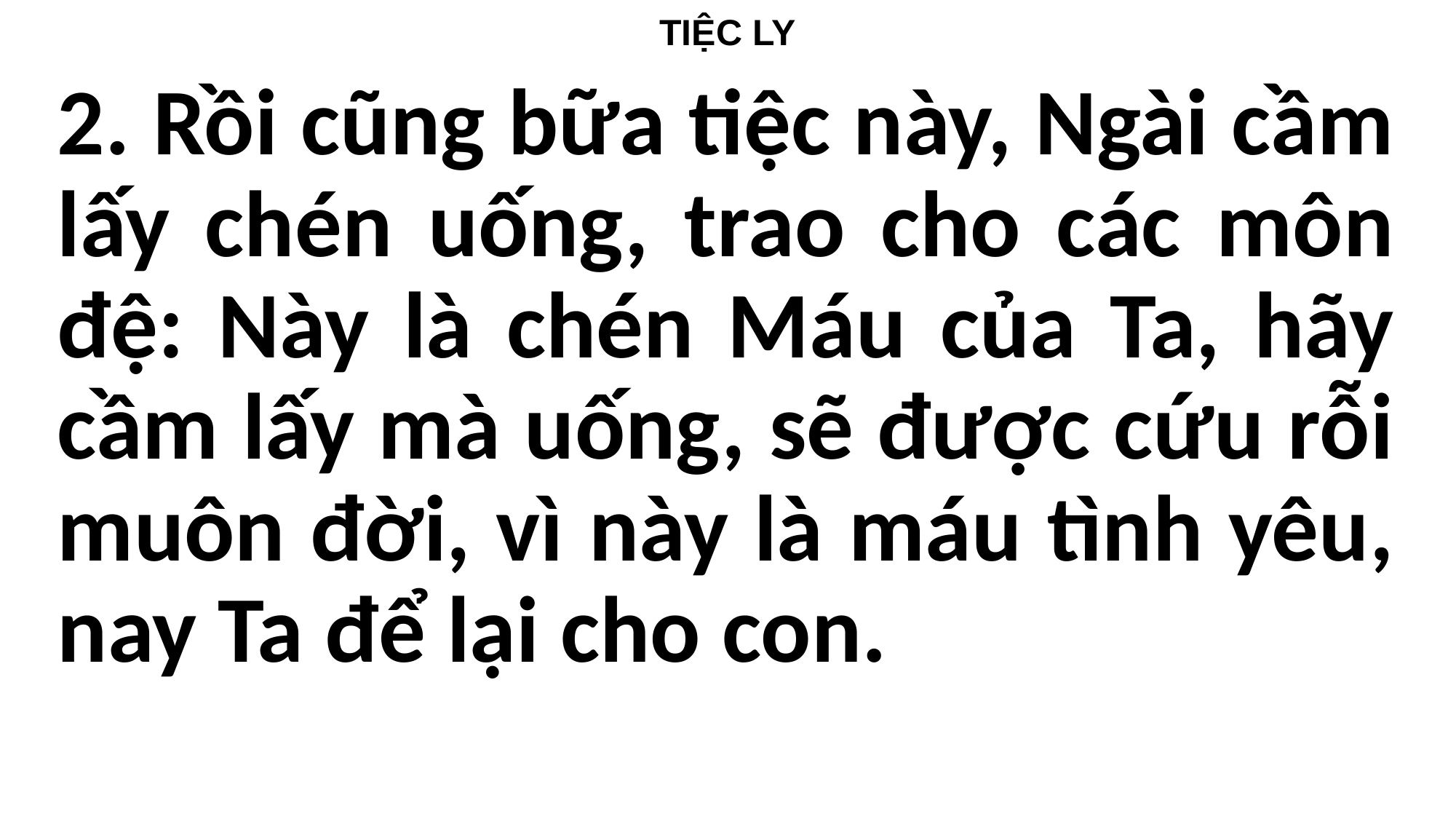

TIỆC LY
2. Rồi cũng bữa tiệc này, Ngài cầm lấy chén uống, trao cho các môn đệ: Này là chén Máu của Ta, hãy cầm lấy mà uống, sẽ được cứu rỗi muôn đời, vì này là máu tình yêu, nay Ta để lại cho con.